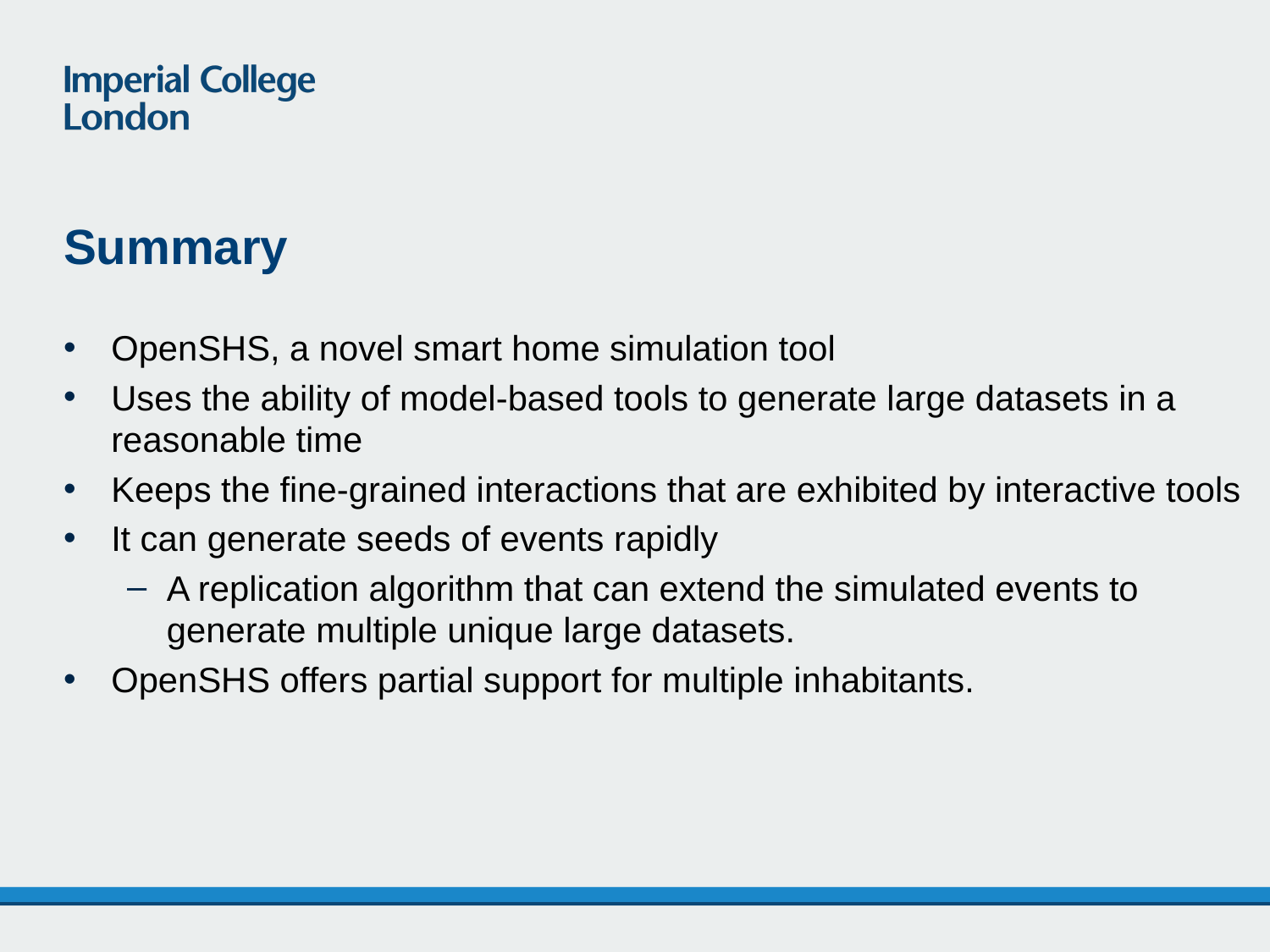

# Summary
OpenSHS, a novel smart home simulation tool
Uses the ability of model-based tools to generate large datasets in a reasonable time
Keeps the fine-grained interactions that are exhibited by interactive tools
It can generate seeds of events rapidly
A replication algorithm that can extend the simulated events to generate multiple unique large datasets.
OpenSHS offers partial support for multiple inhabitants.